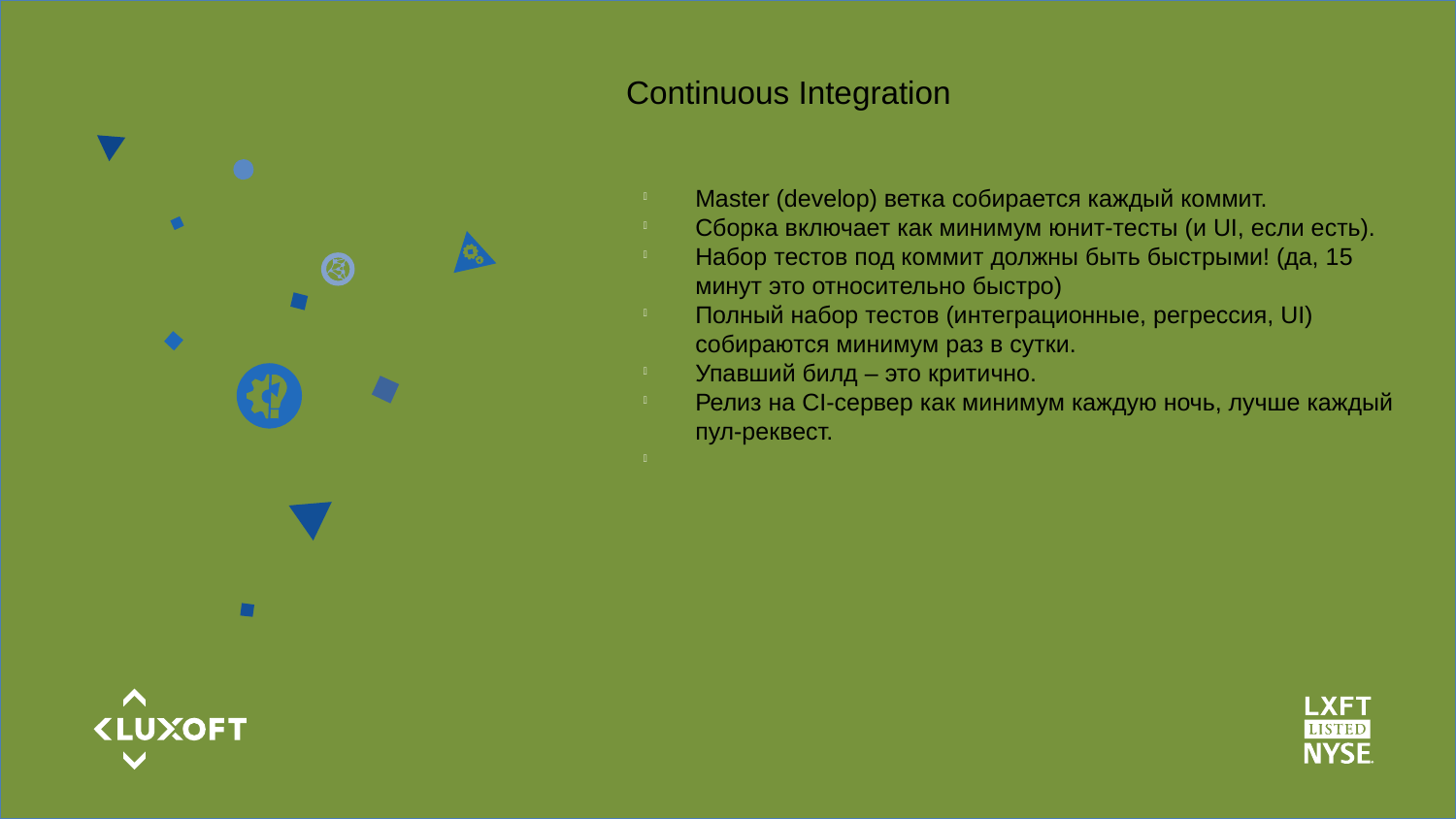

Continuous Integration

Master (develop) ветка собирается каждый коммит.
Сборка включает как минимум юнит-тесты (и UI, если есть).
Набор тестов под коммит должны быть быстрыми! (да, 15 минут это относительно быстро)
Полный набор тестов (интеграционные, регрессия, UI) собираются минимум раз в сутки.
Упавший билд – это критично.
Релиз на CI-сервер как минимум каждую ночь, лучше каждый пул-реквест.